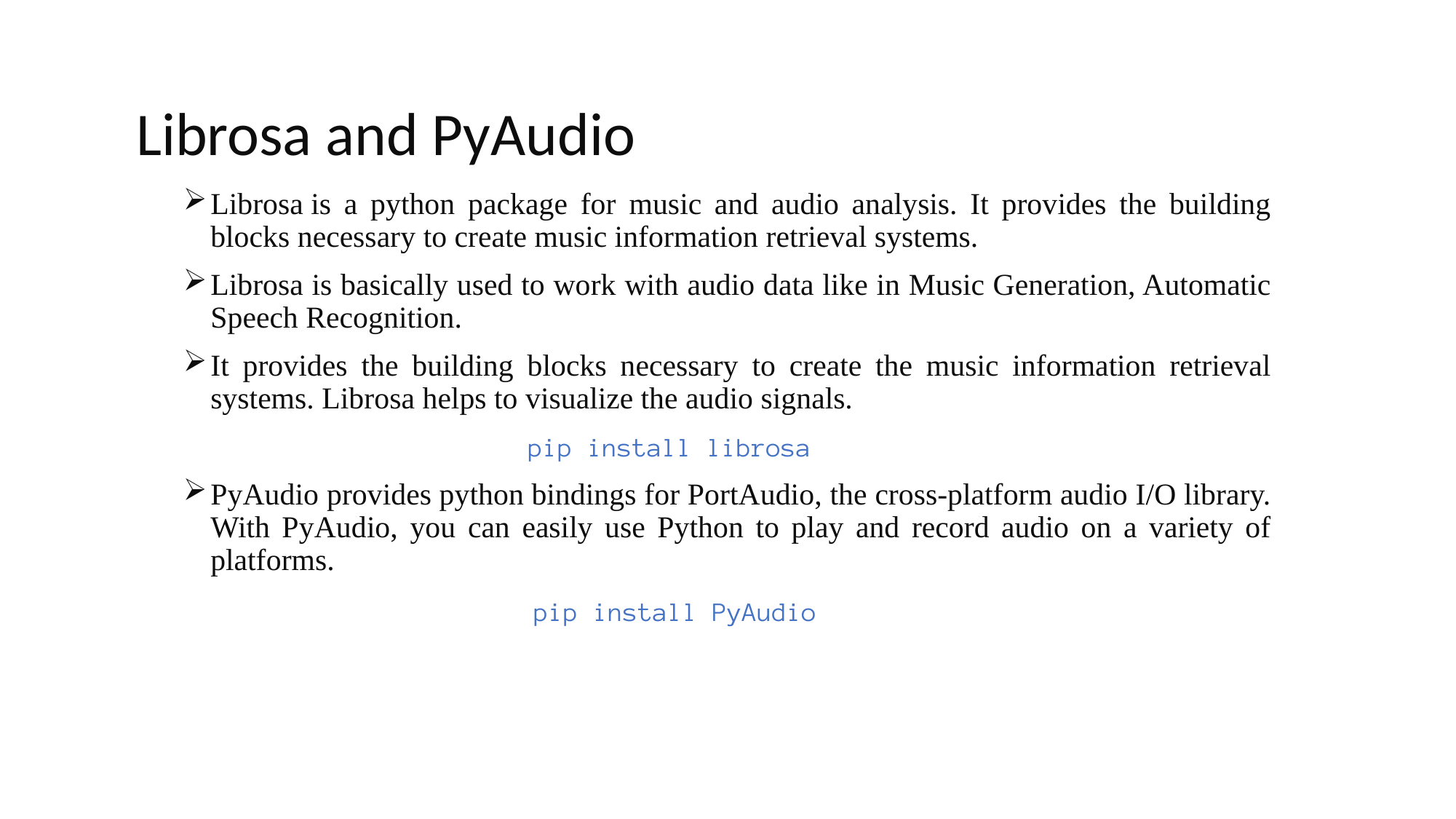

# Librosa and PyAudio
Librosa is a python package for music and audio analysis. It provides the building blocks necessary to create music information retrieval systems.
Librosa is basically used to work with audio data like in Music Generation, Automatic Speech Recognition.
It provides the building blocks necessary to create the music information retrieval systems. Librosa helps to visualize the audio signals.

PyAudio provides python bindings for PortAudio, the cross-platform audio I/O library. With PyAudio, you can easily use Python to play and record audio on a variety of platforms.

pip install librosa
pip install PyAudio